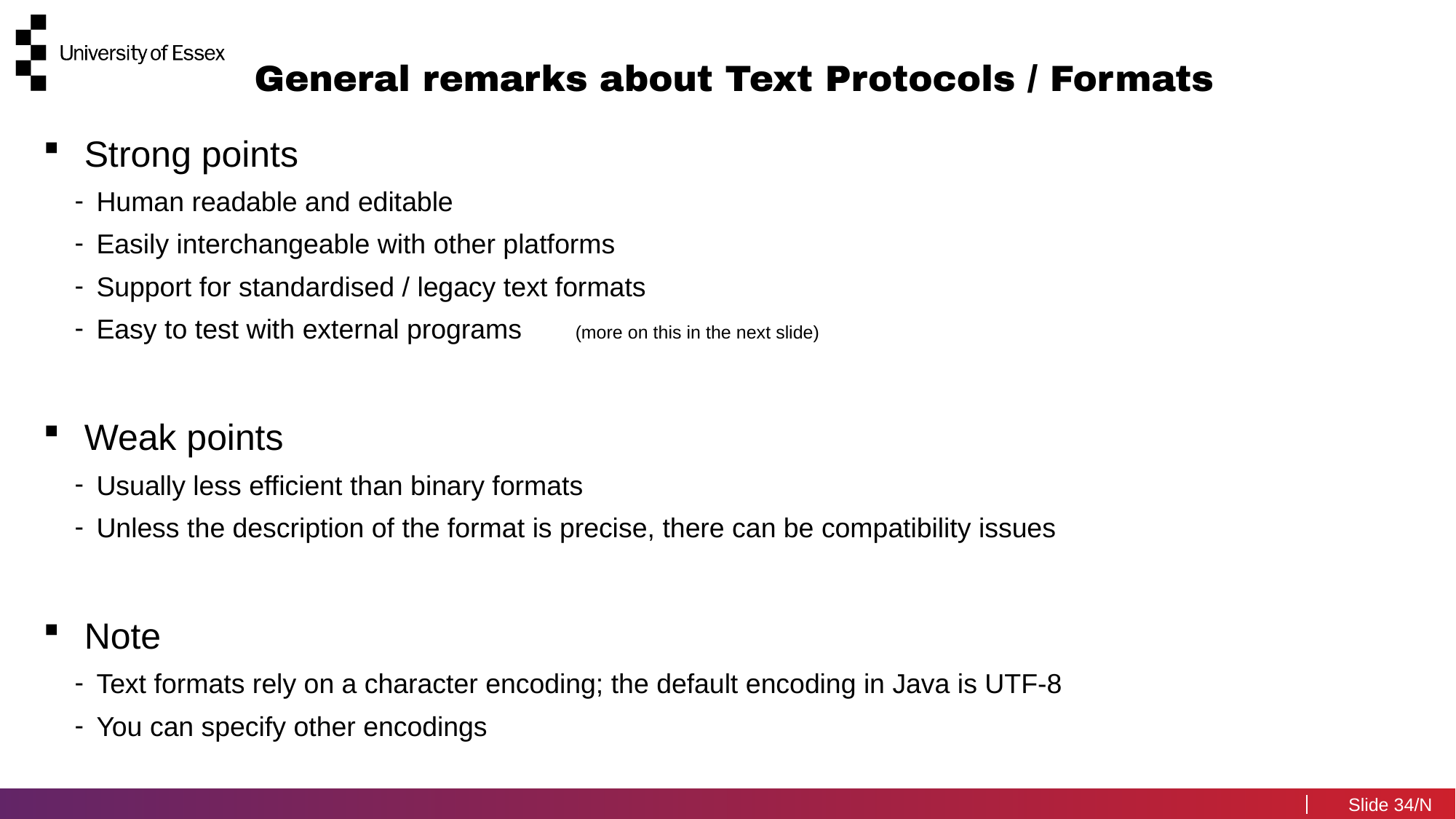

General remarks about Text Protocols / Formats
Strong points
Human readable and editable
Easily interchangeable with other platforms
Support for standardised / legacy text formats
Easy to test with external programs       (more on this in the next slide)

Weak points
Usually less efficient than binary formats
Unless the description of the format is precise, there can be compatibility issues

Note
Text formats rely on a character encoding; the default encoding in Java is UTF-8
You can specify other encodings
34/N